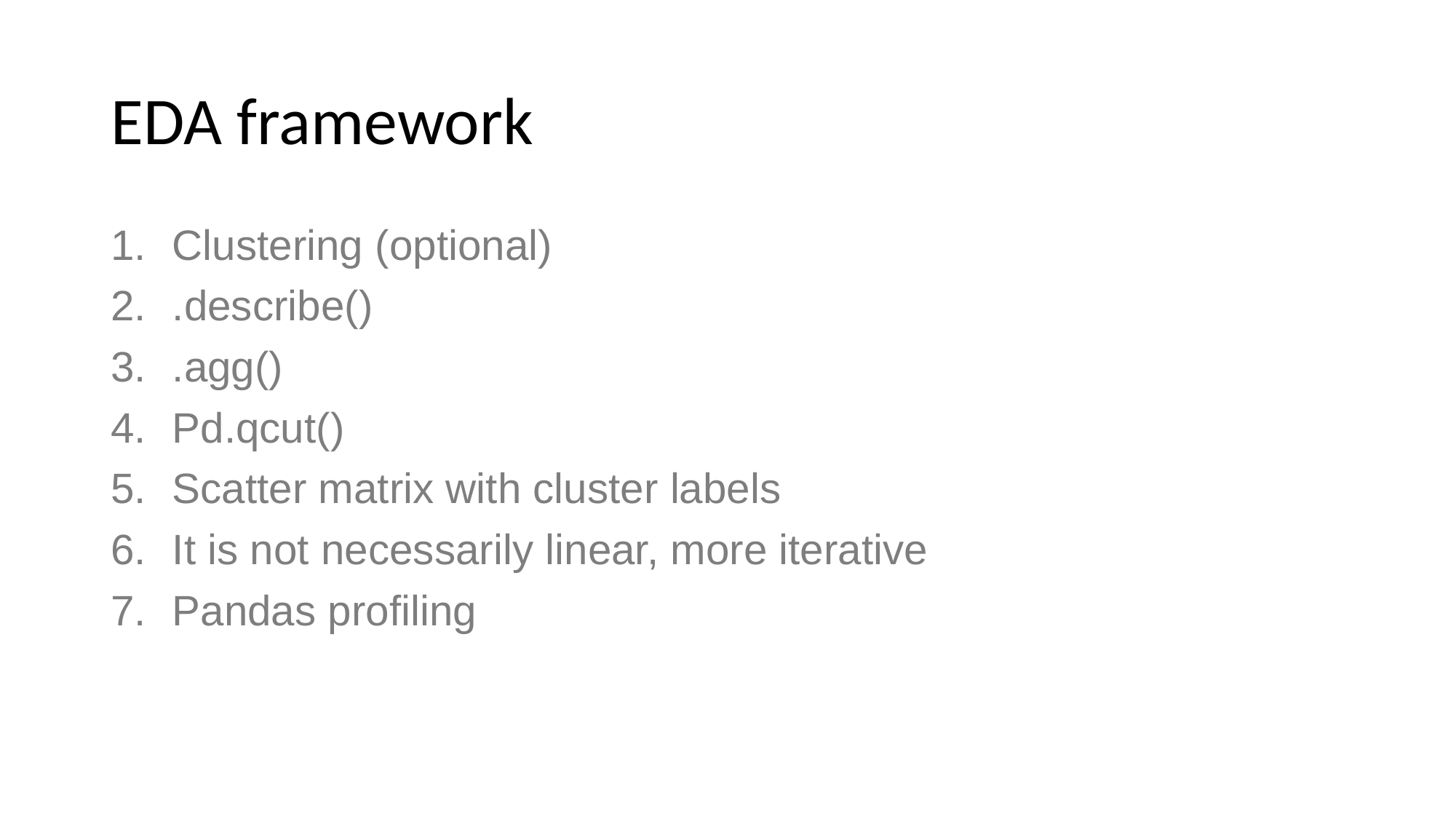

# EDA framework
Clustering (optional)
.describe()
.agg()
Pd.qcut()
Scatter matrix with cluster labels
It is not necessarily linear, more iterative
Pandas profiling